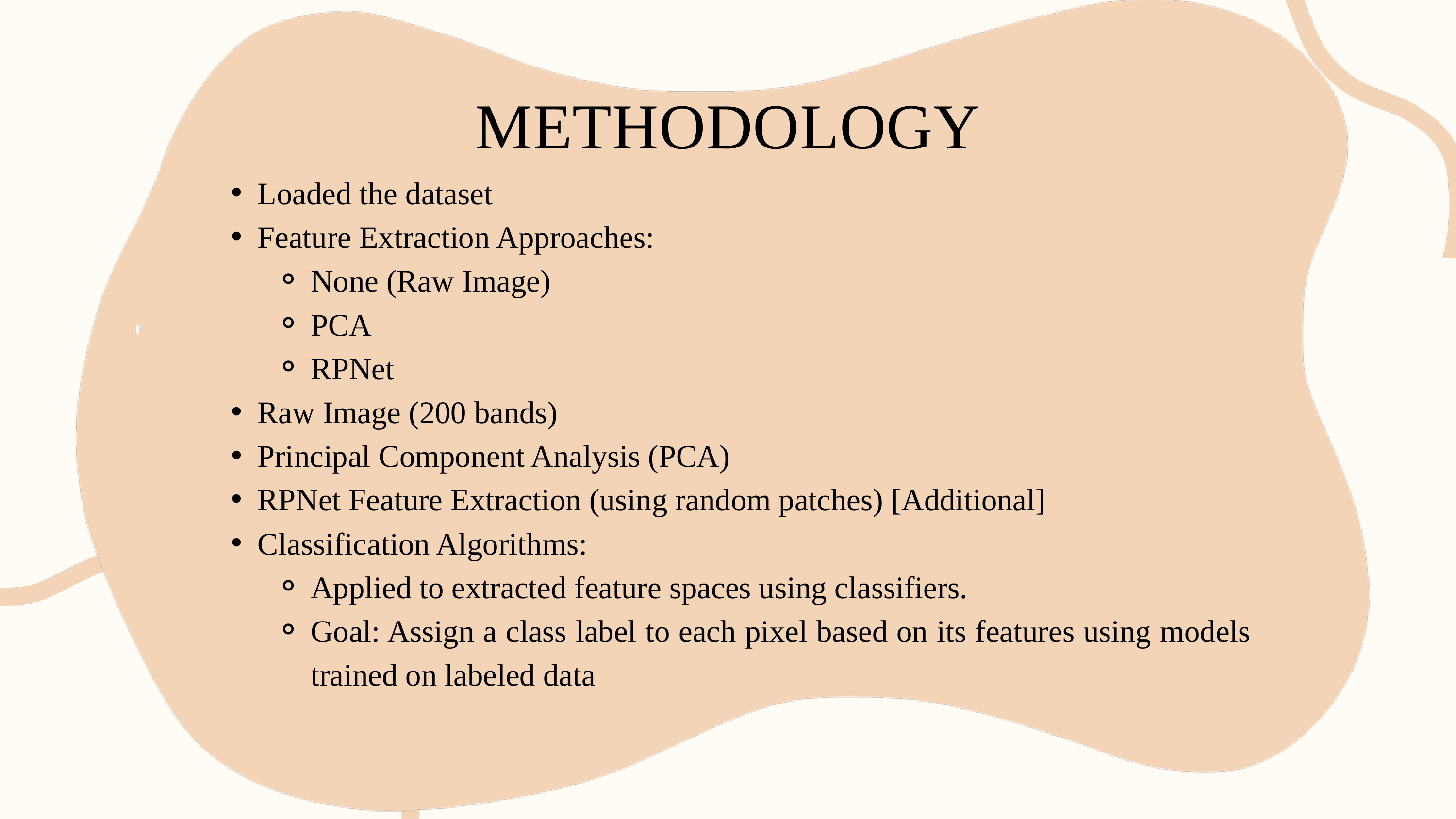

METHODOLOGY
Loaded the dataset
Feature Extraction Approaches:
None (Raw Image)
PCA
RPNet
Raw Image (200 bands)
Principal Component Analysis (PCA)
RPNet Feature Extraction (using random patches) [Additional]
Classification Algorithms:
Applied to extracted feature spaces using classifiers.
Goal: Assign a class label to each pixel based on its features using models trained on labeled data